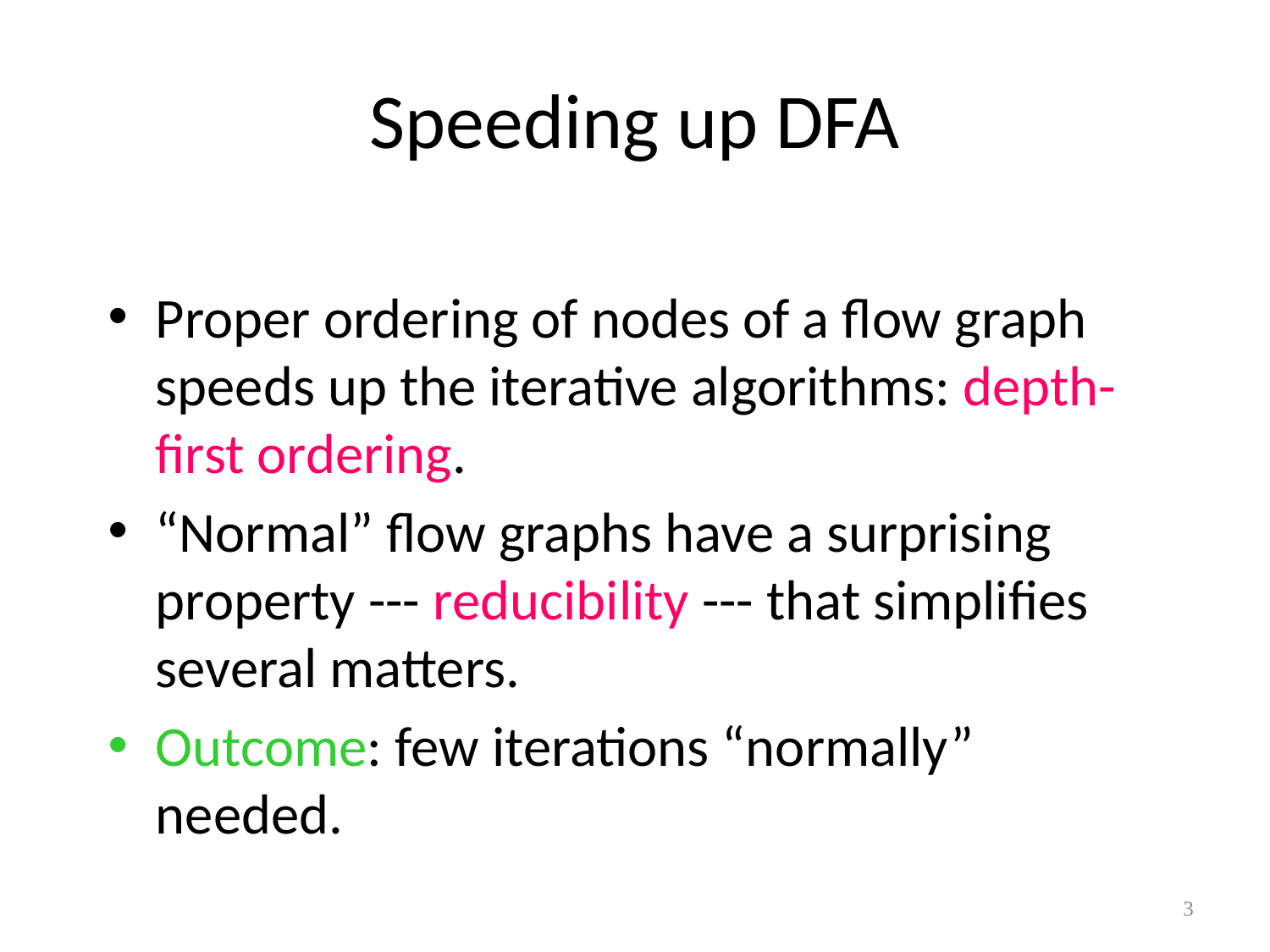

# Speeding up DFA
Proper ordering of nodes of a flow graph speeds up the iterative algorithms: depth-first ordering.
“Normal” flow graphs have a surprising property --- reducibility --- that simplifies several matters.
Outcome: few iterations “normally” needed.
3